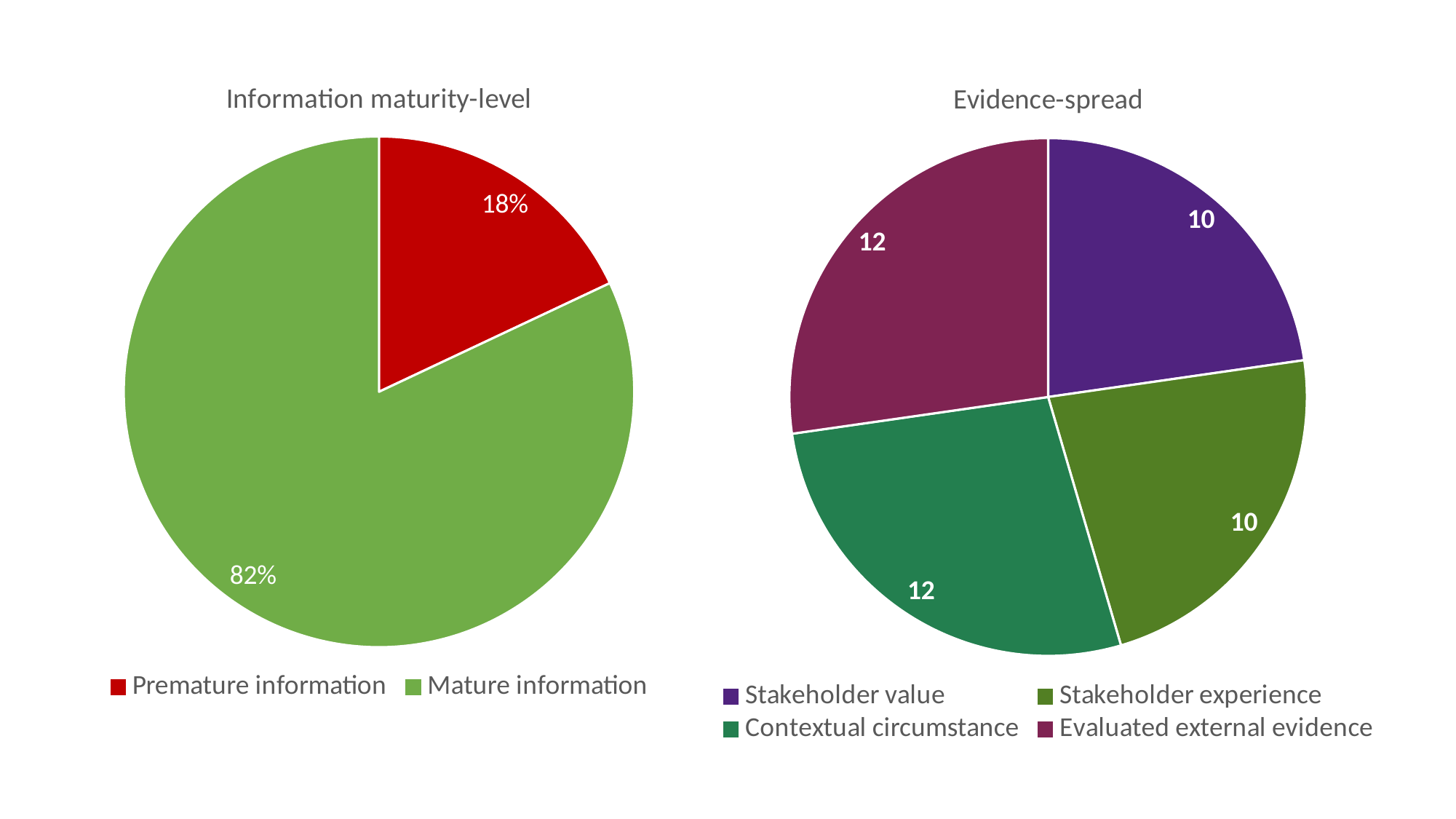

### Chart: Information maturity-level

| Category | Information |
|---|---|
| Premature information | 18.0 |
| Mature information | 82.0 |

### Chart: Evidence-spread

| Category | Information |
|---|---|
| Stakeholder value | 10.0 |
| Stakeholder experience | 10.0 |
| Contextual circumstance | 12.0 |
| Evaluated external evidence | 12.0 |